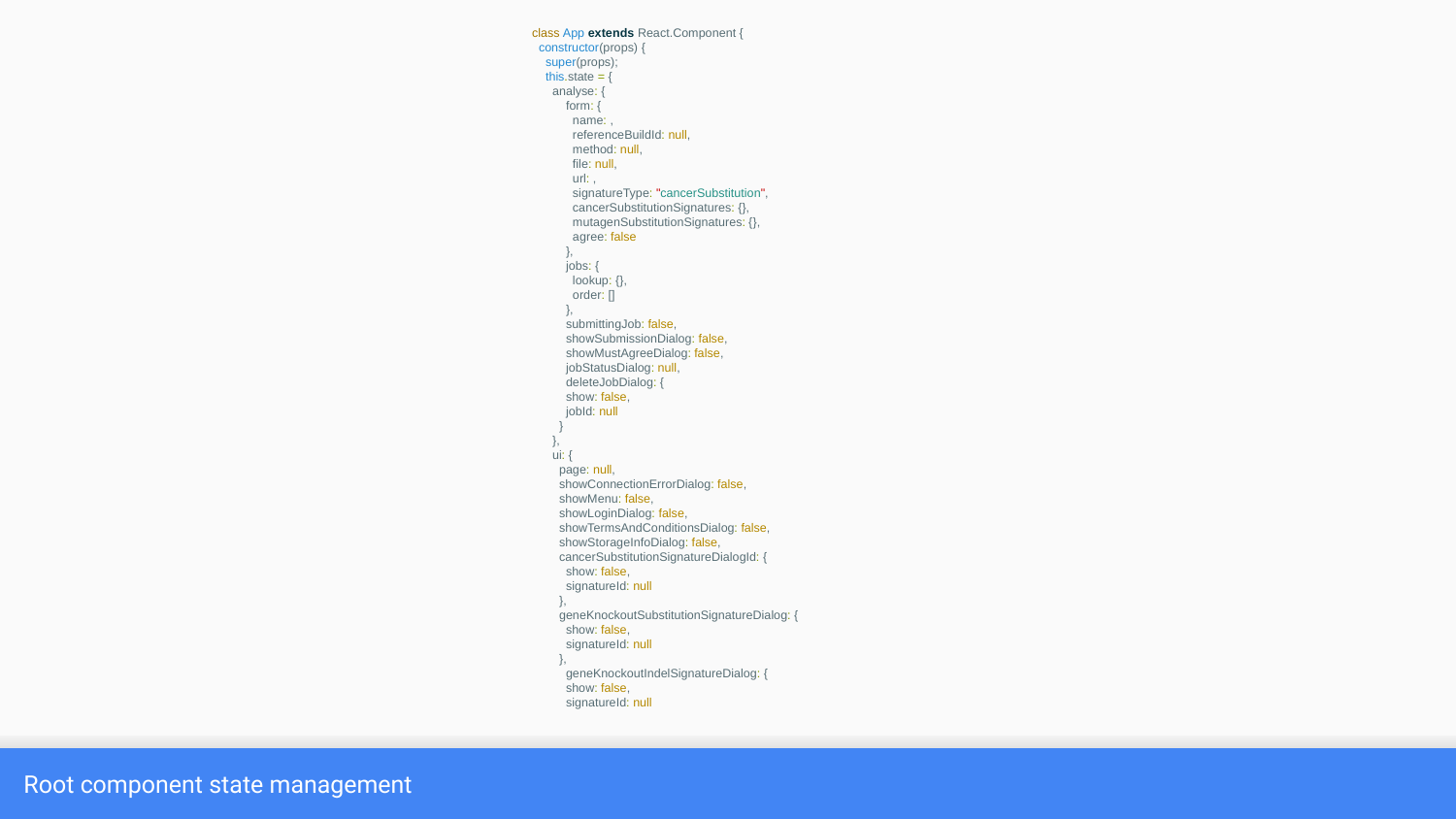

class App extends React.Component {
  constructor(props) {
    super(props);
    this.state = {
      analyse: {
          form: {
            name: ,
            referenceBuildId: null,
            method: null,
            file: null,
            url: ,
            signatureType: "cancerSubstitution",
            cancerSubstitutionSignatures: {},
            mutagenSubstitutionSignatures: {},
            agree: false
          },
          jobs: {
            lookup: {},
            order: []
          },
          submittingJob: false,
          showSubmissionDialog: false,
          showMustAgreeDialog: false,
          jobStatusDialog: null,
          deleteJobDialog: {
          show: false,
          jobId: null
        }
      },
      ui: {
        page: null,
        showConnectionErrorDialog: false,
        showMenu: false,
        showLoginDialog: false,
        showTermsAndConditionsDialog: false,
        showStorageInfoDialog: false,
        cancerSubstitutionSignatureDialogId: {
          show: false,
          signatureId: null
        },
        geneKnockoutSubstitutionSignatureDialog: {
          show: false,
          signatureId: null
        },
          geneKnockoutIndelSignatureDialog: {
          show: false,
          signatureId: null
Root component state management